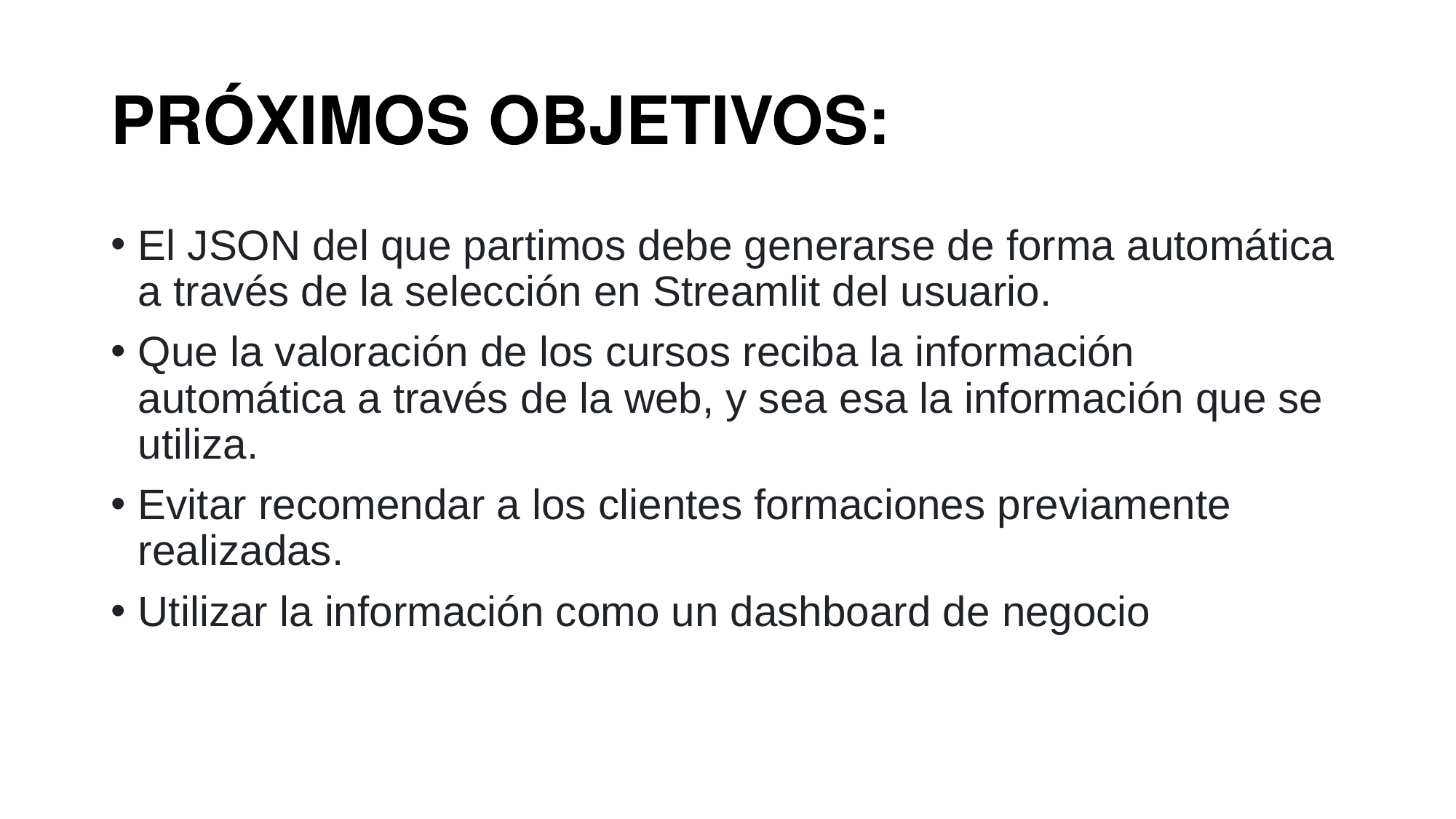

# PRÓXIMOS OBJETIVOS:
El JSON del que partimos debe generarse de forma automática a través de la selección en Streamlit del usuario.
Que la valoración de los cursos reciba la información automática a través de la web, y sea esa la información que se utiliza.
Evitar recomendar a los clientes formaciones previamente realizadas.
Utilizar la información como un dashboard de negocio